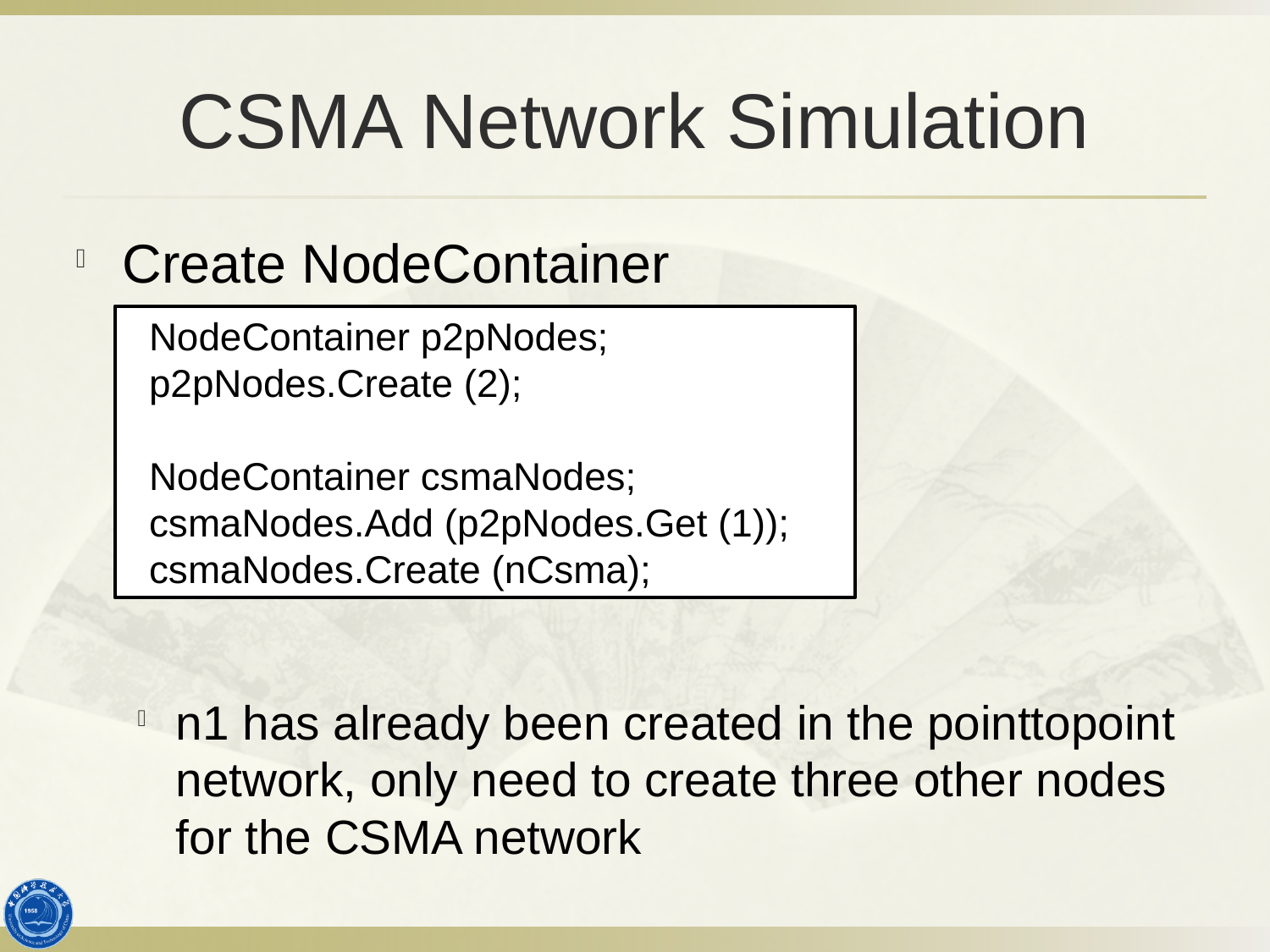

# CSMA Network Simulation
Create NodeContainer

n1 has already been created in the pointtopoint network, only need to create three other nodes for the CSMA network
  NodeContainer p2pNodes;
  p2pNodes.Create (2);

  NodeContainer csmaNodes;
  csmaNodes.Add (p2pNodes.Get (1));
  csmaNodes.Create (nCsma);